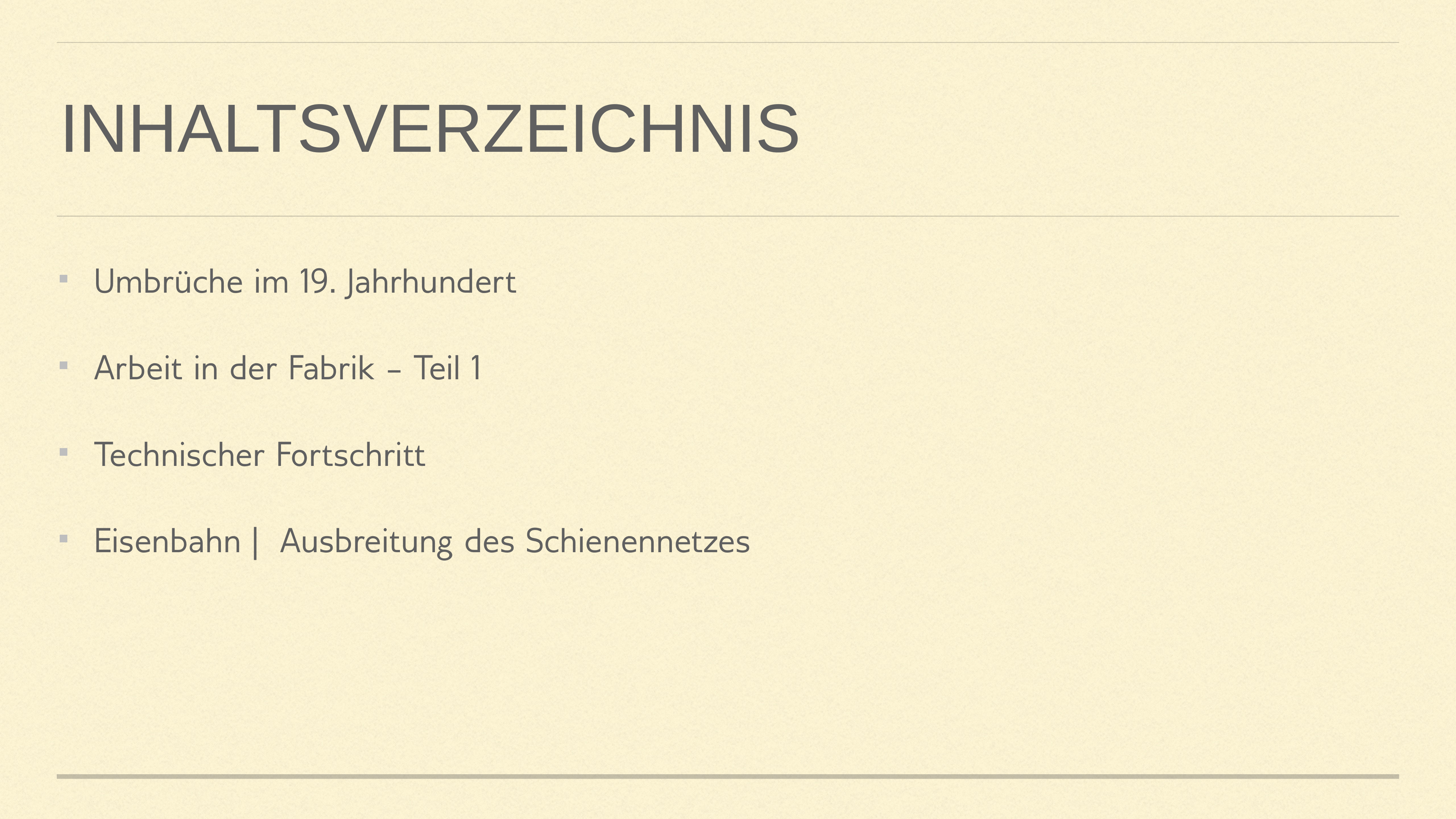

# Inhaltsverzeichnis
Umbrüche im 19. Jahrhundert
Arbeit in der Fabrik – Teil 1
Technischer Fortschritt
Eisenbahn |  Ausbreitung des Schienennetzes